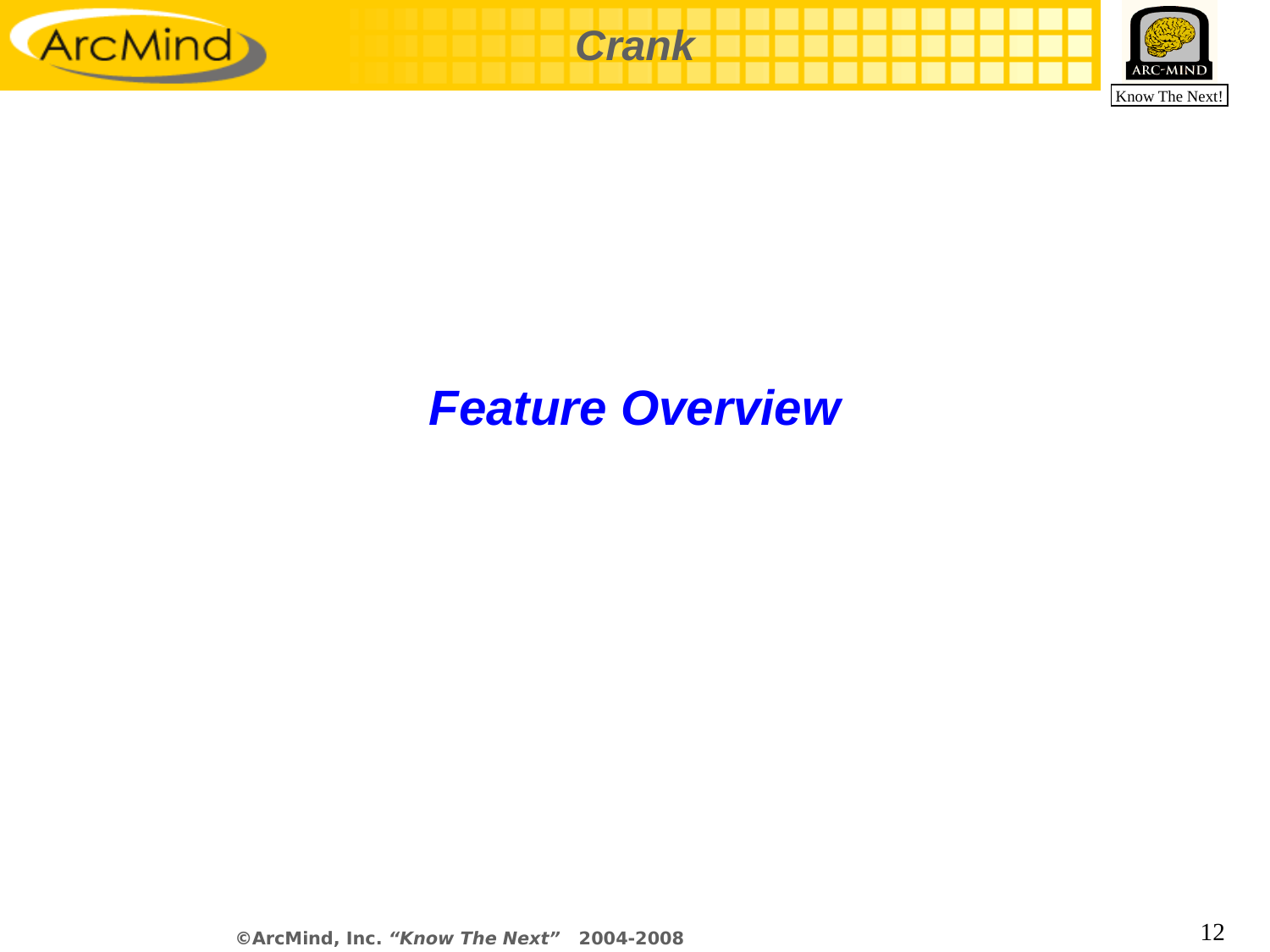

# Feature Overview

12
©ArcMind, Inc. “Know The Next”   2004-2008